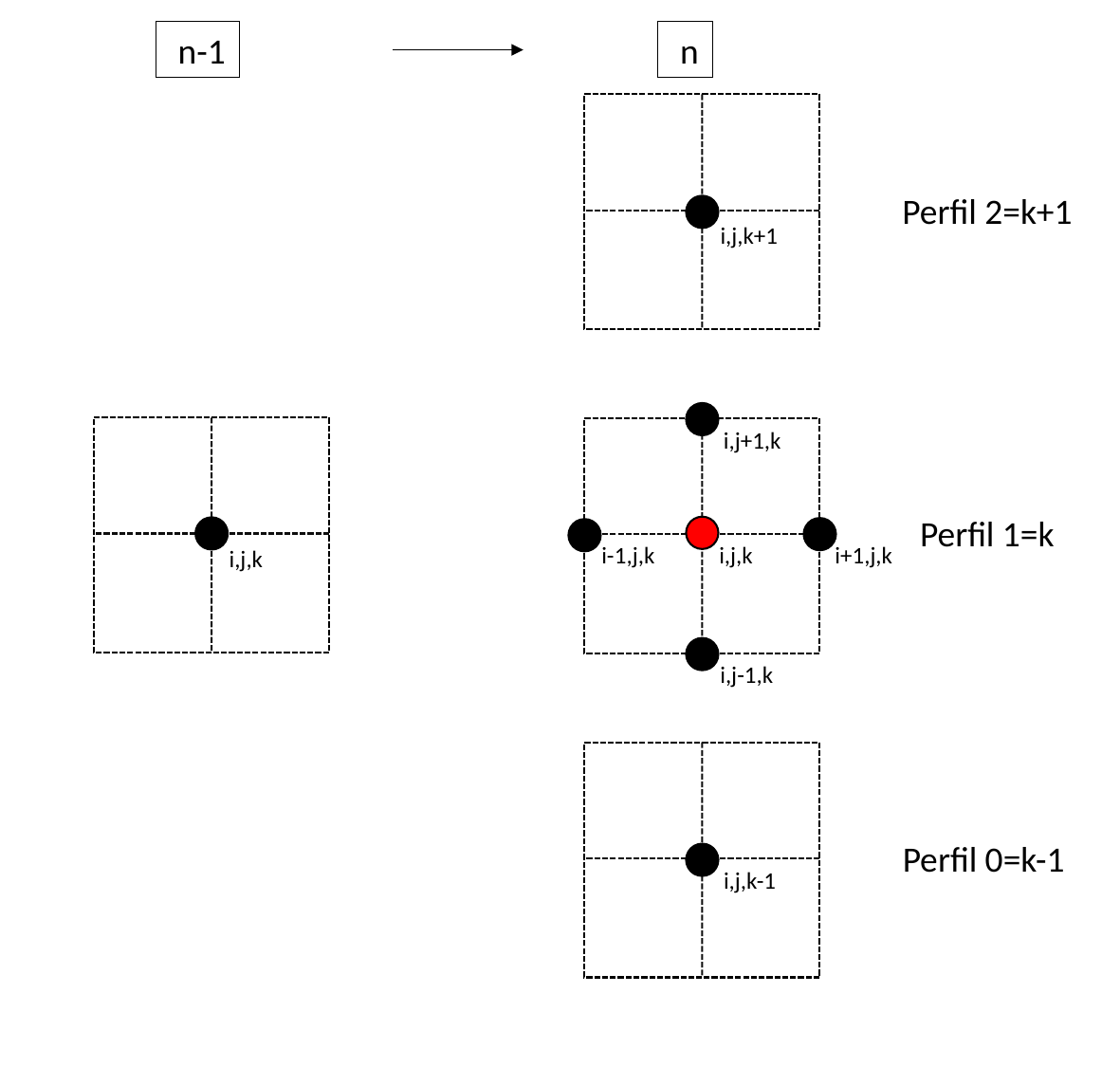

n-1
 n

Perfil 2=k+1

i,j,k+1

i,j+1,k

Perfil 1=k

i-1,j,k
i,j,k
i+1,j,k
i,j,k

i,j-1,k

Perfil 0=k-1

i,j,k-1